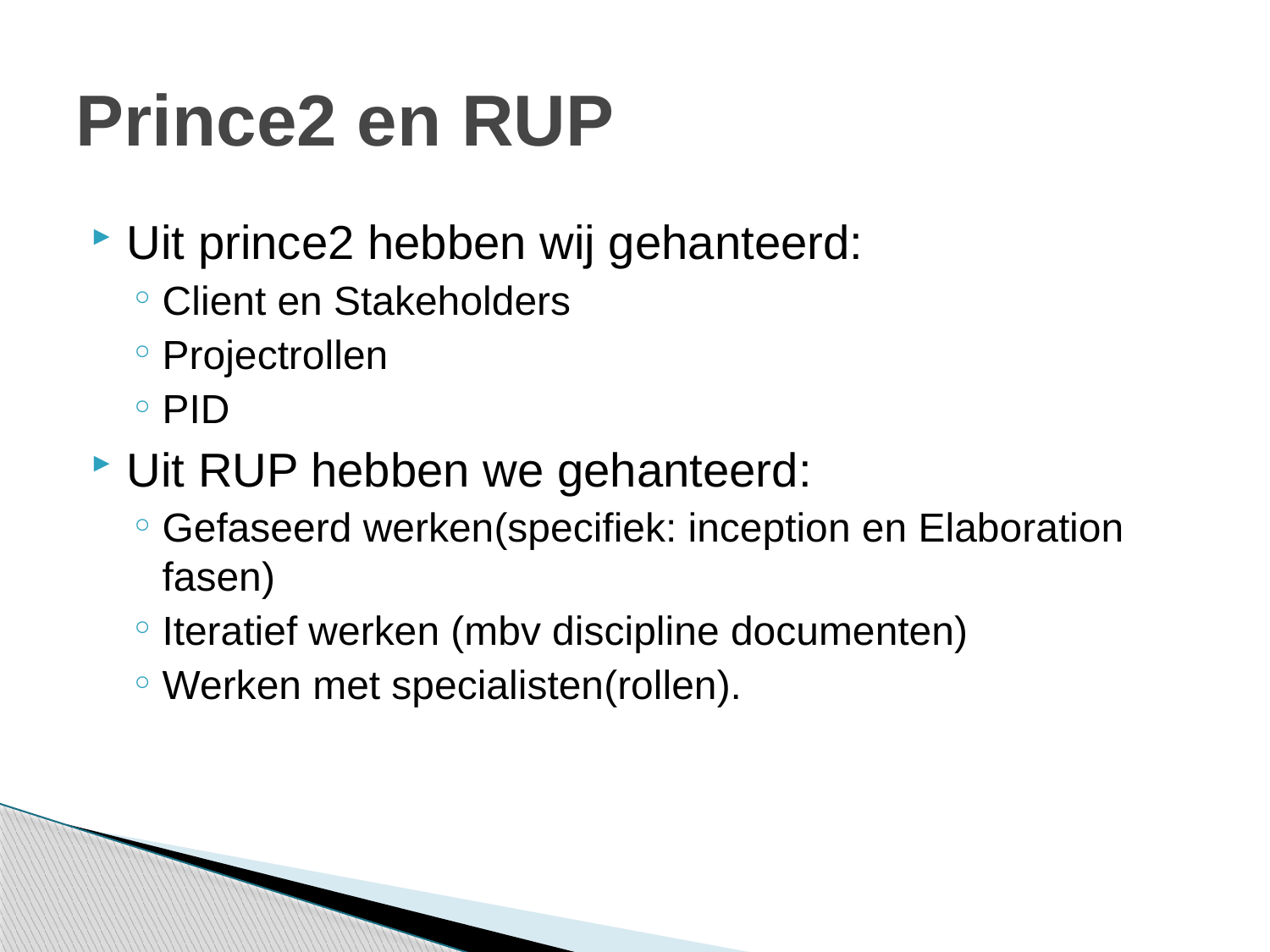

# Prince2 en RUP
Uit prince2 hebben wij gehanteerd:
Client en Stakeholders
Projectrollen
PID
Uit RUP hebben we gehanteerd:
Gefaseerd werken(specifiek: inception en Elaboration fasen)
Iteratief werken (mbv discipline documenten)
Werken met specialisten(rollen).